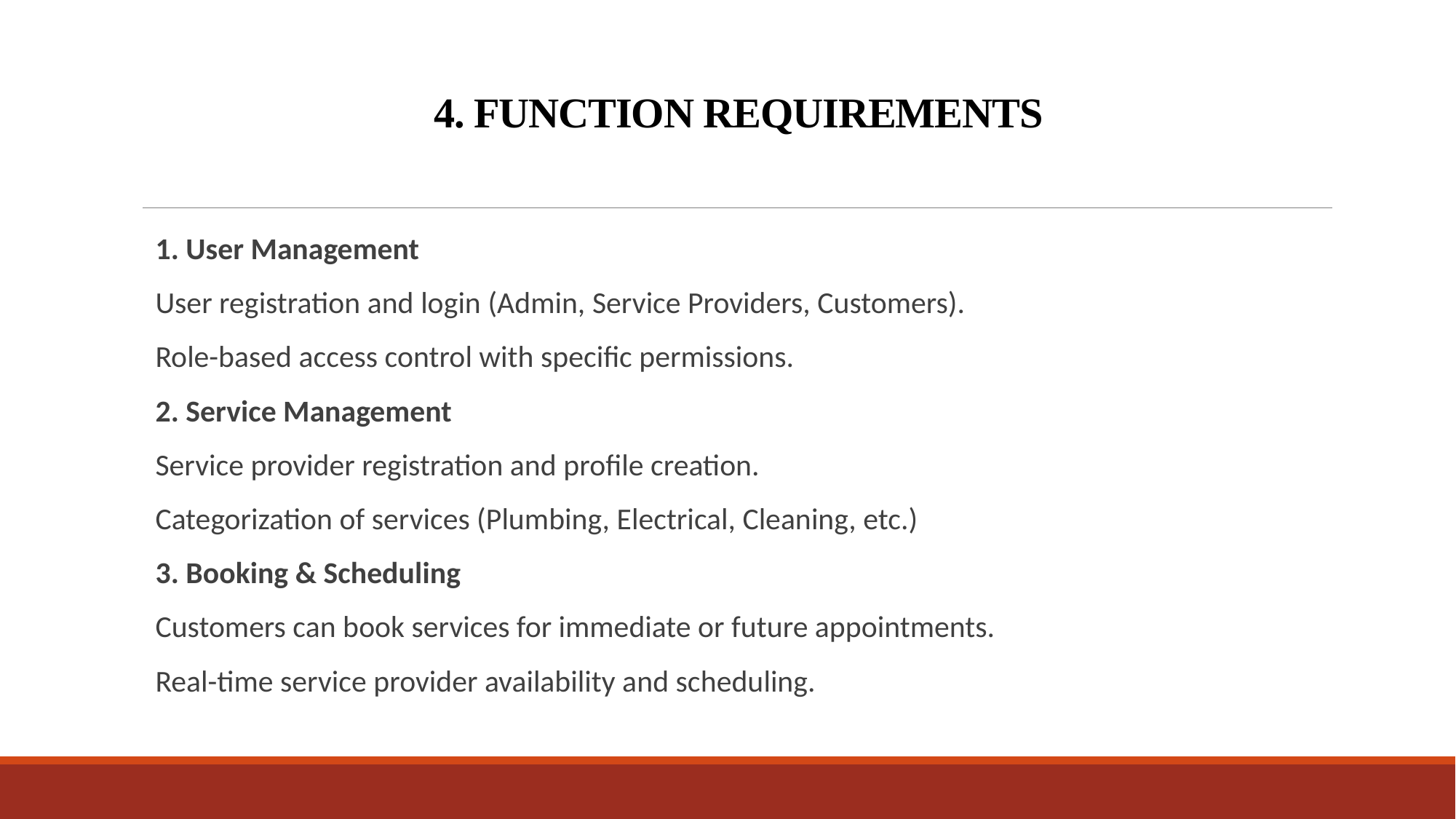

# 4. FUNCTION REQUIREMENTS
1. User Management
User registration and login (Admin, Service Providers, Customers).
Role-based access control with specific permissions.
2. Service Management
Service provider registration and profile creation.
Categorization of services (Plumbing, Electrical, Cleaning, etc.)
3. Booking & Scheduling
Customers can book services for immediate or future appointments.
Real-time service provider availability and scheduling.